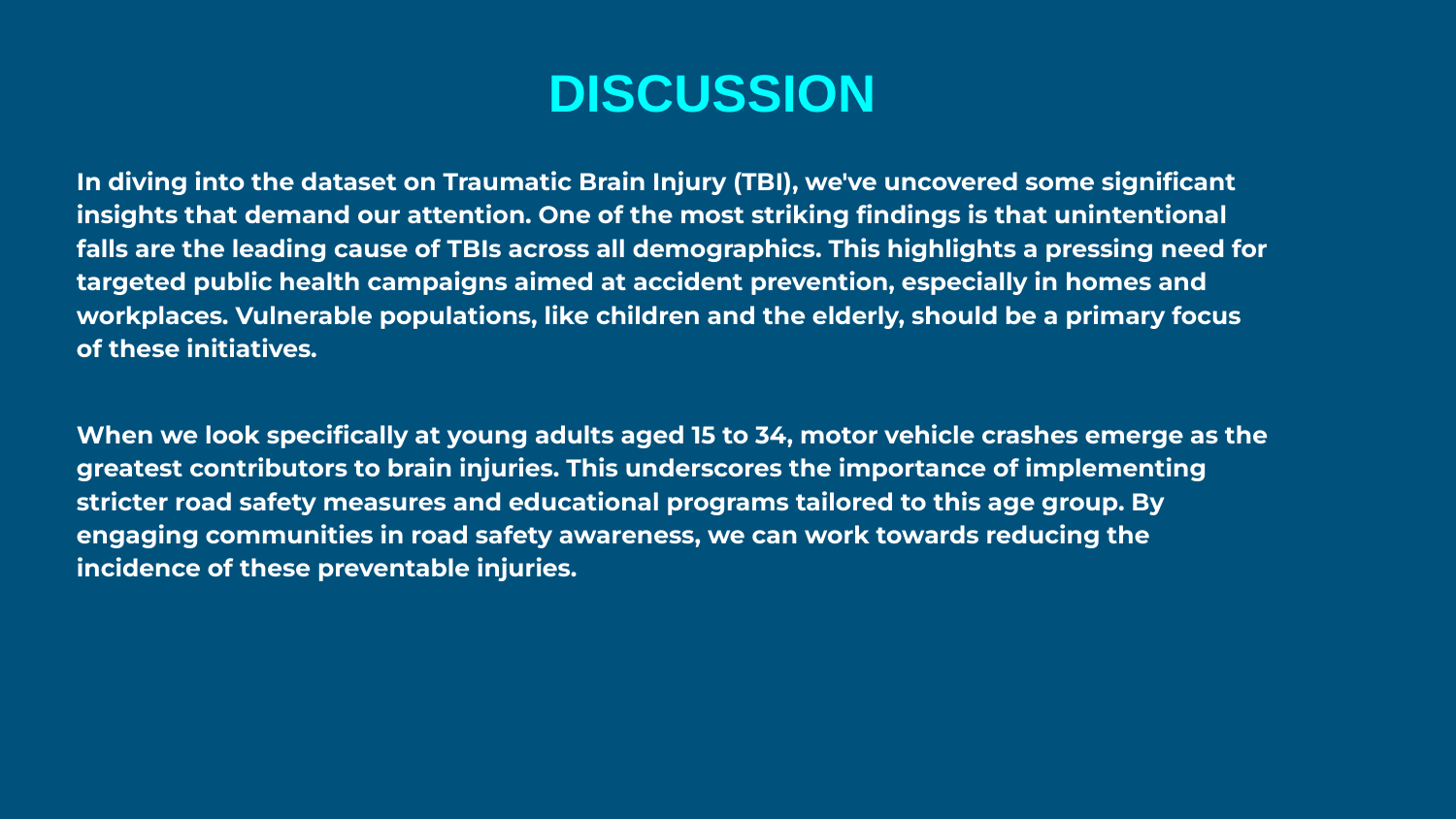

# DISCUSSION
In diving into the dataset on Traumatic Brain Injury (TBI), we've uncovered some significant insights that demand our attention. One of the most striking findings is that unintentional falls are the leading cause of TBIs across all demographics. This highlights a pressing need for targeted public health campaigns aimed at accident prevention, especially in homes and workplaces. Vulnerable populations, like children and the elderly, should be a primary focus of these initiatives.
When we look specifically at young adults aged 15 to 34, motor vehicle crashes emerge as the greatest contributors to brain injuries. This underscores the importance of implementing stricter road safety measures and educational programs tailored to this age group. By engaging communities in road safety awareness, we can work towards reducing the incidence of these preventable injuries.